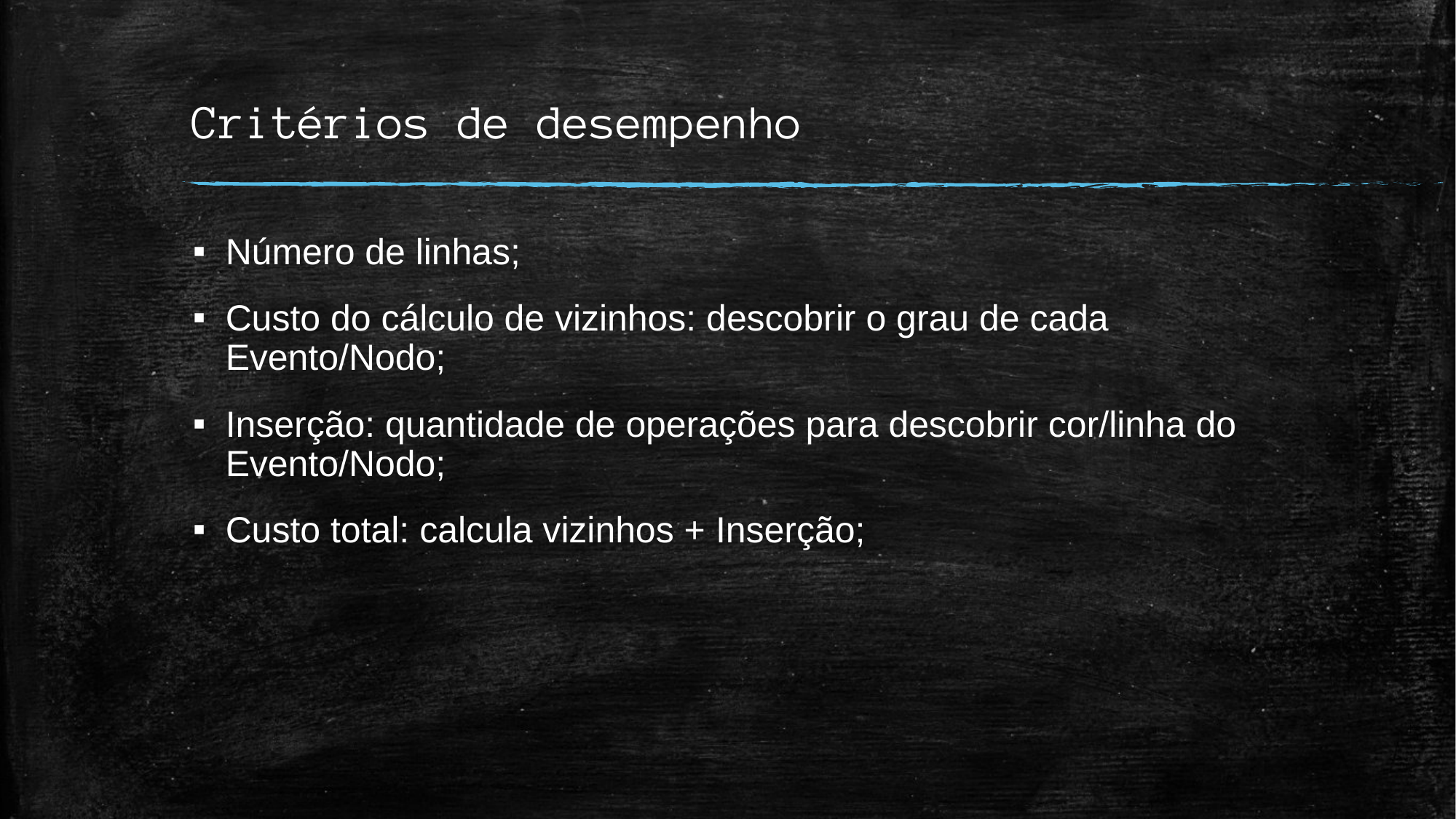

# Critérios de desempenho
Número de linhas;
Custo do cálculo de vizinhos: descobrir o grau de cada Evento/Nodo;
Inserção: quantidade de operações para descobrir cor/linha do Evento/Nodo;
Custo total: calcula vizinhos + Inserção;